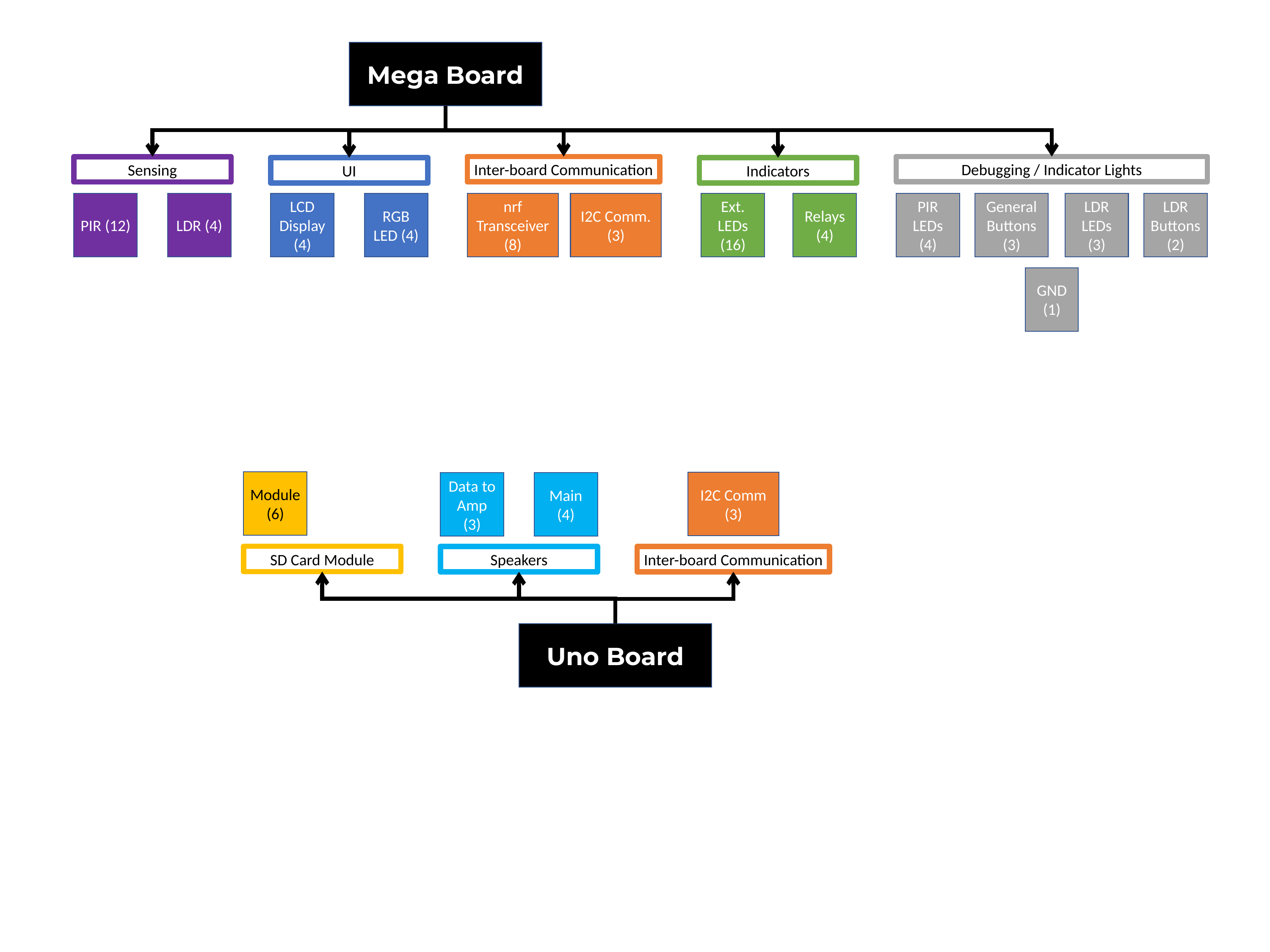

Mega Board
Inter-board Communication
Debugging / Indicator Lights
Sensing
UI
Indicators
PIR (12)
LDR (4)
LCD Display (4)
RGB LED (4)
nrf Transceiver (8)
I2C Comm. (3)
Ext. LEDs (16)
Relays (4)
PIR LEDs (4)
General Buttons (3)
LDR LEDs (3)
LDR Buttons (2)
GND (1)
Module (6)
I2C Comm (3)
Main (4)
Data to Amp (3)
SD Card Module
Speakers
Inter-board Communication
Uno Board